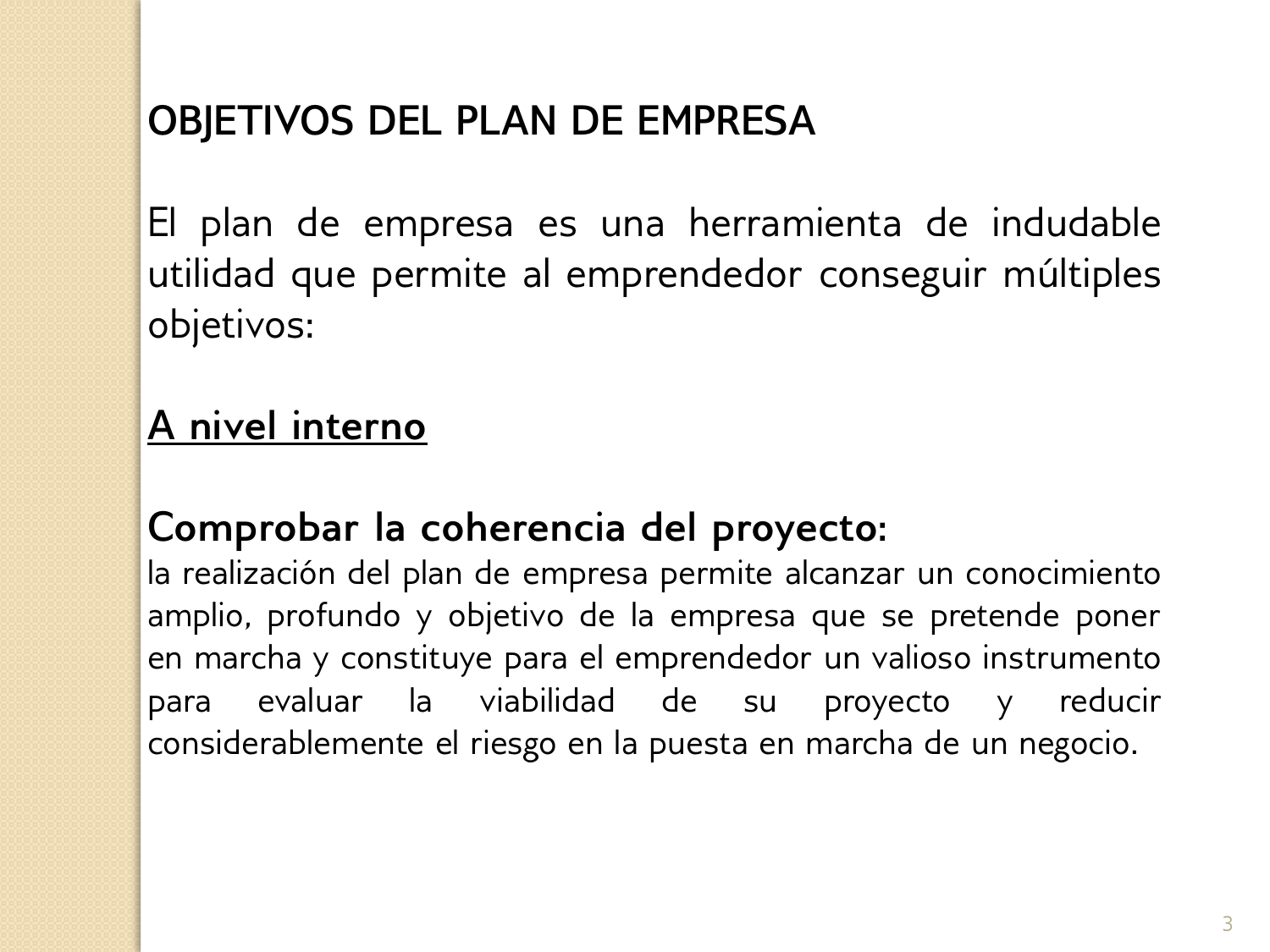

OBJETIVOS DEL PLAN DE EMPRESA

El plan de empresa es una herramienta de indudable utilidad que permite al emprendedor conseguir múltiples objetivos:

A nivel interno

Comprobar la coherencia del proyecto:
la realización del plan de empresa permite alcanzar un conocimiento amplio, profundo y objetivo de la empresa que se pretende poner en marcha y constituye para el emprendedor un valioso instrumento para evaluar la viabilidad de su proyecto y reducir considerablemente el riesgo en la puesta en marcha de un negocio.
3